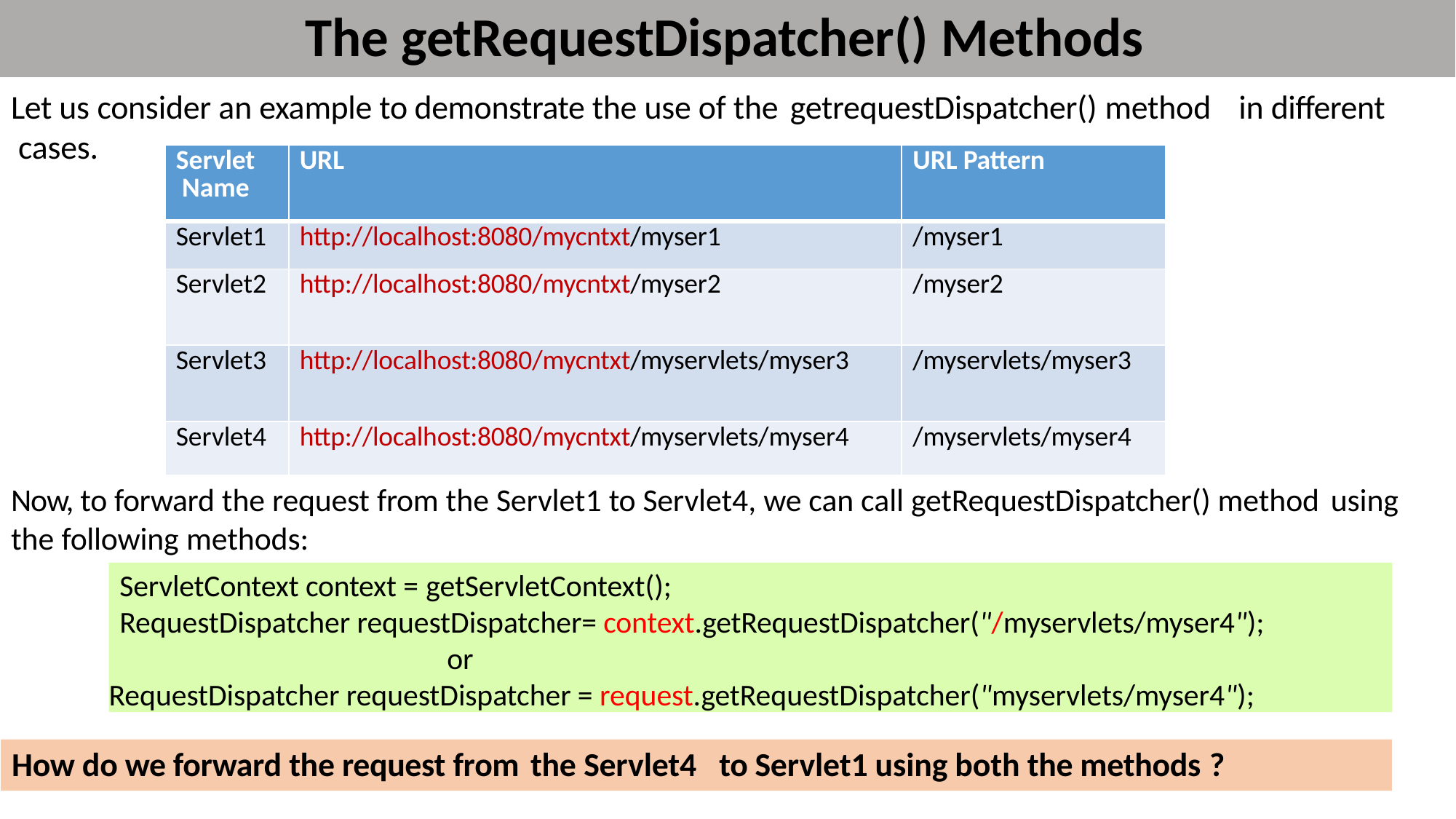

# The getRequestDispatcher() Methods
Let us consider an example to demonstrate the use of the getrequestDispatcher() method	in different  cases.
| Servlet Name | URL | URL Pattern |
| --- | --- | --- |
| Servlet1 | http://localhost:8080/mycntxt/myser1 | /myser1 |
| Servlet2 | http://localhost:8080/mycntxt/myser2 | /myser2 |
| Servlet3 | http://localhost:8080/mycntxt/myservlets/myser3 | /myservlets/myser3 |
| Servlet4 | http://localhost:8080/mycntxt/myservlets/myser4 | /myservlets/myser4 |
|  |  |  |

Now, to forward the request from the Servlet1 to Servlet4, we can call getRequestDispatcher() method using
the following methods:
ServletContext context = getServletContext();
RequestDispatcher requestDispatcher= context.getRequestDispatcher("/myservlets/myser4");  or
RequestDispatcher requestDispatcher = request.getRequestDispatcher("myservlets/myser4");

How do we forward the request from the Servlet4	to Servlet1 using both the methods ?